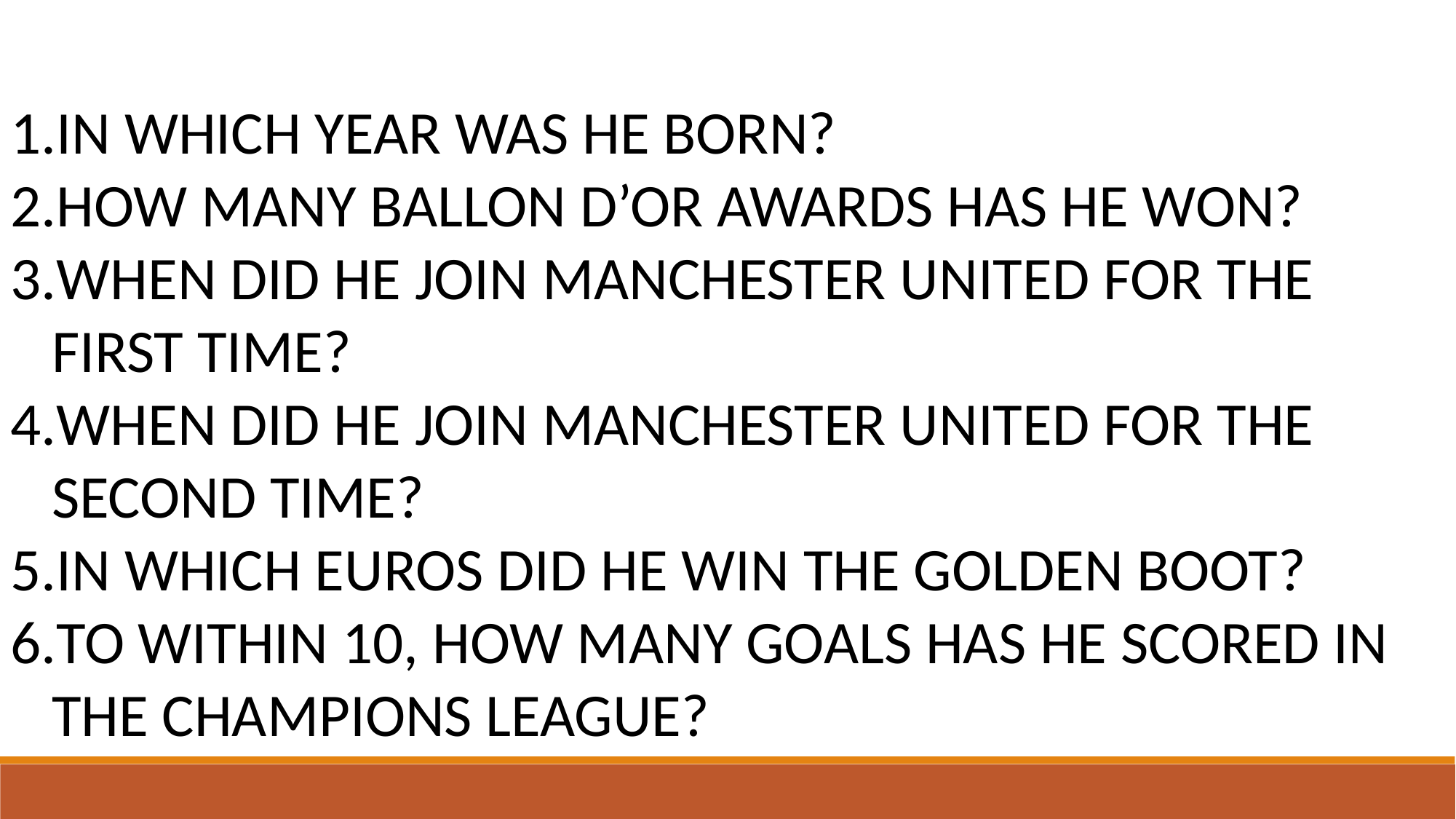

IN WHICH YEAR WAS HE BORN?
HOW MANY BALLON D’OR AWARDS HAS HE WON?
WHEN DID HE JOIN MANCHESTER UNITED FOR THE FIRST TIME?
WHEN DID HE JOIN MANCHESTER UNITED FOR THE SECOND TIME?
IN WHICH EUROS DID HE WIN THE GOLDEN BOOT?
TO WITHIN 10, HOW MANY GOALS HAS HE SCORED IN THE CHAMPIONS LEAGUE?